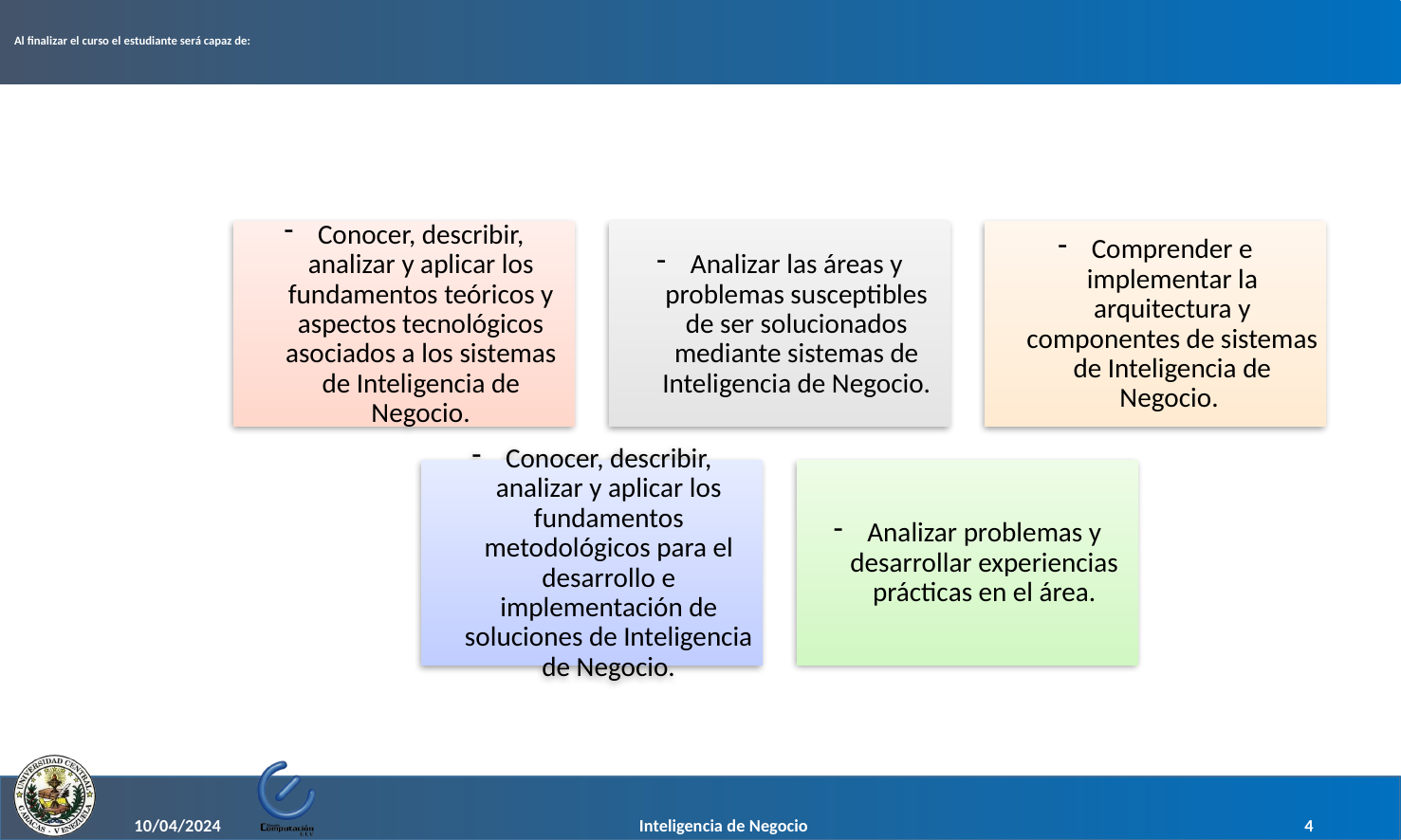

# Al finalizar el curso el estudiante será capaz de:

Conocer, describir, analizar y aplicar los fundamentos teóricos y aspectos tecnológicos asociados a los sistemas de Inteligencia de Negocio.
Analizar las áreas y problemas susceptibles de ser solucionados mediante sistemas de Inteligencia de Negocio.
Comprender e implementar la arquitectura y componentes de sistemas de Inteligencia de Negocio.
Conocer, describir, analizar y aplicar los fundamentos metodológicos para el desarrollo e implementación de soluciones de Inteligencia de Negocio.
Analizar problemas y desarrollar experiencias prácticas en el área.